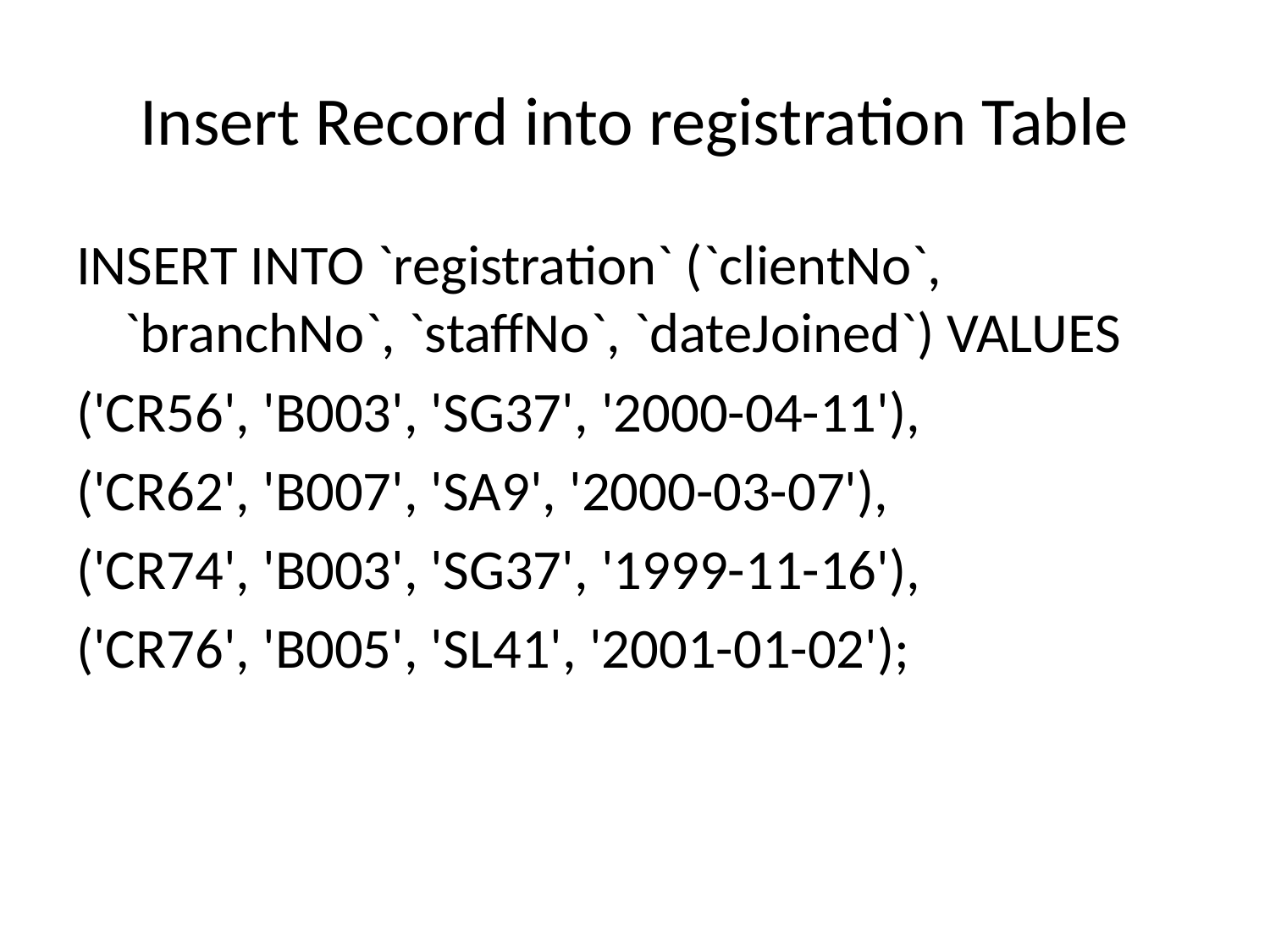

# Insert Record into registration Table
INSERT INTO `registration` (`clientNo`, `branchNo`, `staffNo`, `dateJoined`) VALUES
('CR56', 'B003', 'SG37', '2000-04-11'),
('CR62', 'B007', 'SA9', '2000-03-07'),
('CR74', 'B003', 'SG37', '1999-11-16'),
('CR76', 'B005', 'SL41', '2001-01-02');